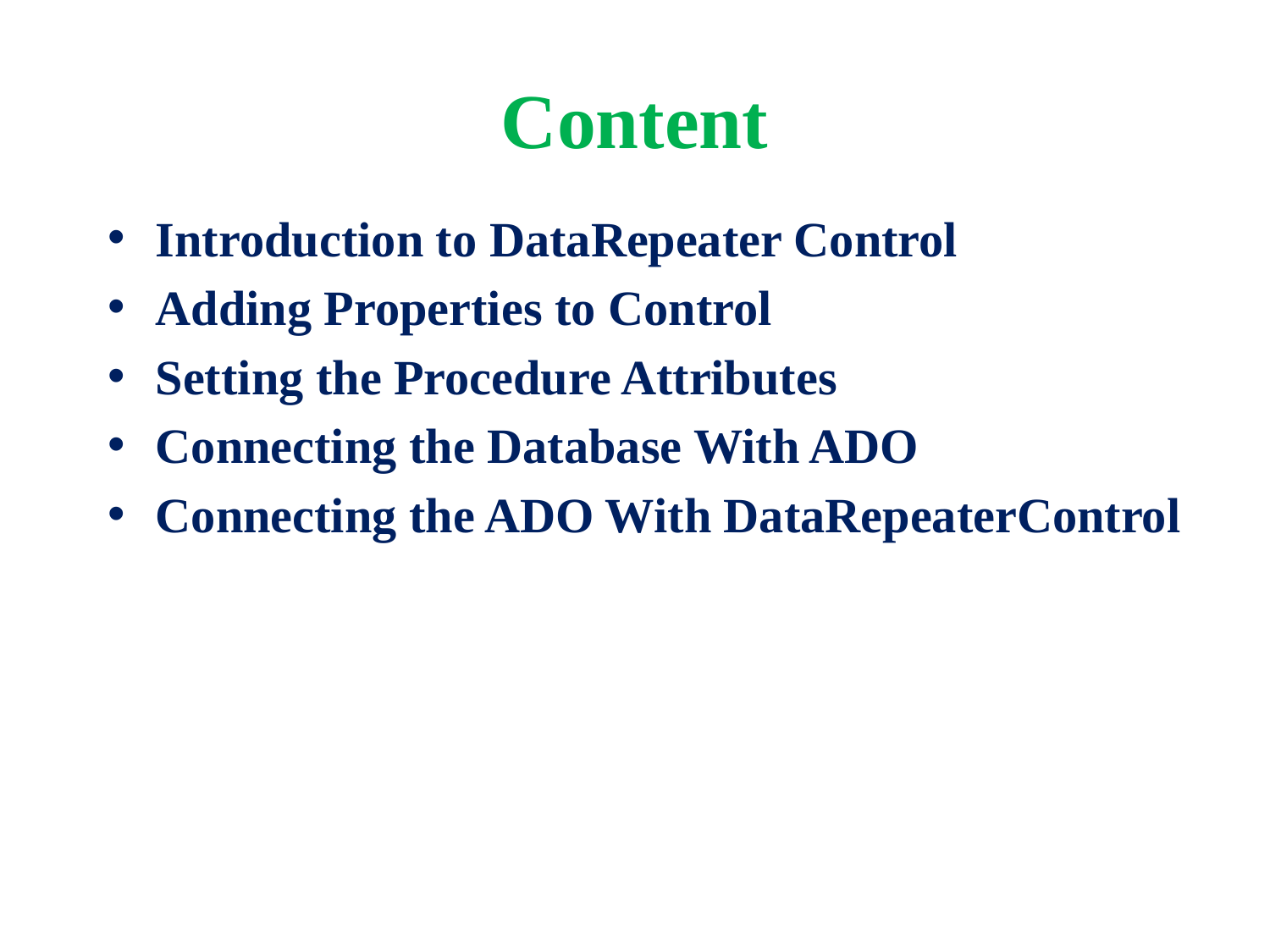

# Content
Introduction to DataRepeater Control
Adding Properties to Control
Setting the Procedure Attributes
Connecting the Database With ADO
Connecting the ADO With DataRepeaterControl